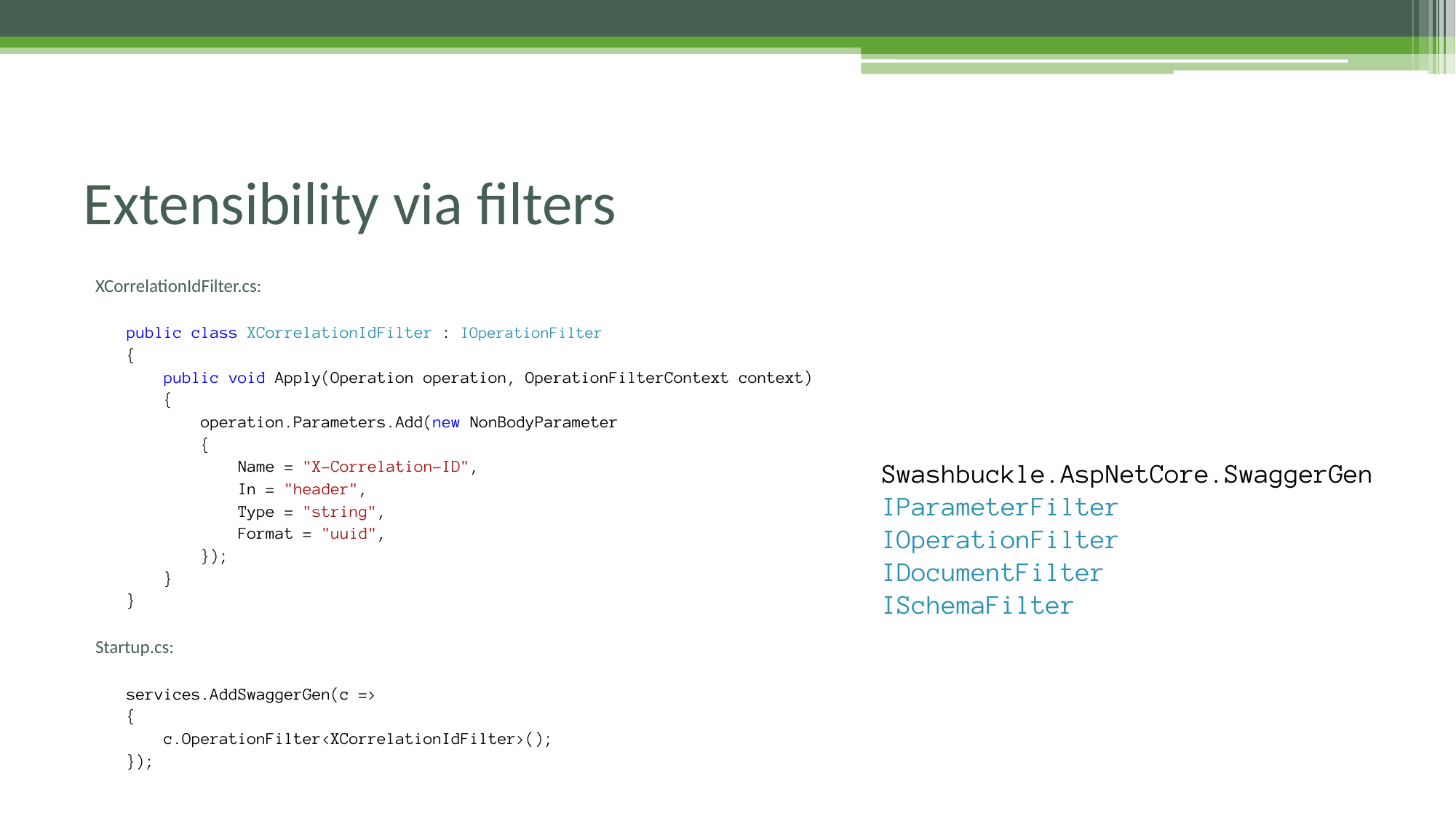

# Extensibility via filters
XCorrelationIdFilter.cs:

public class XCorrelationIdFilter : IOperationFilter
{
    public void Apply(Operation operation, OperationFilterContext context)
    {
        operation.Parameters.Add(new NonBodyParameter
        {
            Name = "X-Correlation-ID",
            In = "header",
            Type = "string",
            Format = "uuid",
        });
    }
}

Startup.cs:

services.AddSwaggerGen(c =>
{
    c.OperationFilter<XCorrelationIdFilter>();
});

Swashbuckle.AspNetCore.SwaggerGen
IParameterFilter
IOperationFilter
IDocumentFilter
ISchemaFilter